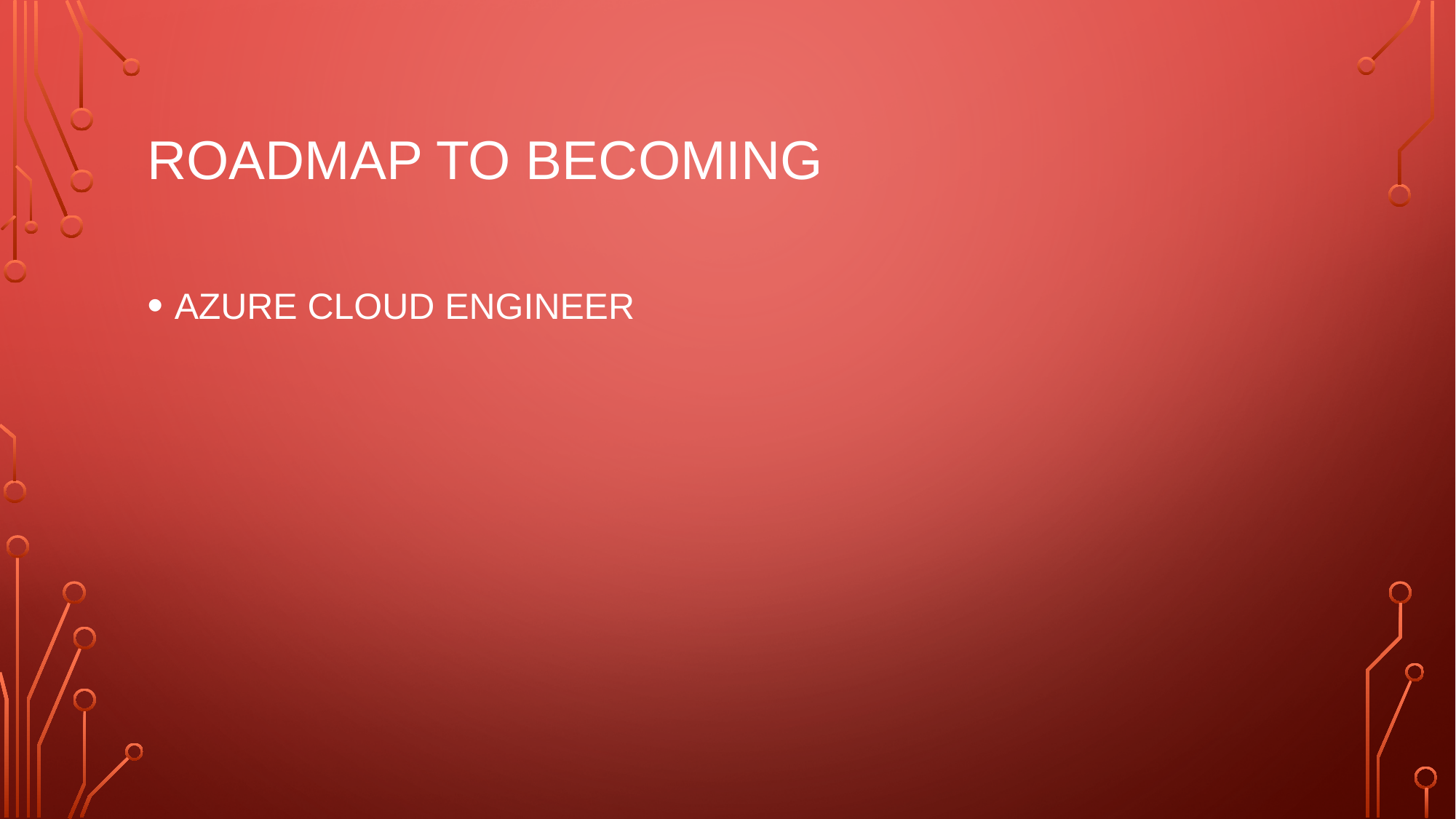

# RoadMAP to BECOMINg
AZURE CLOUD ENGINEER